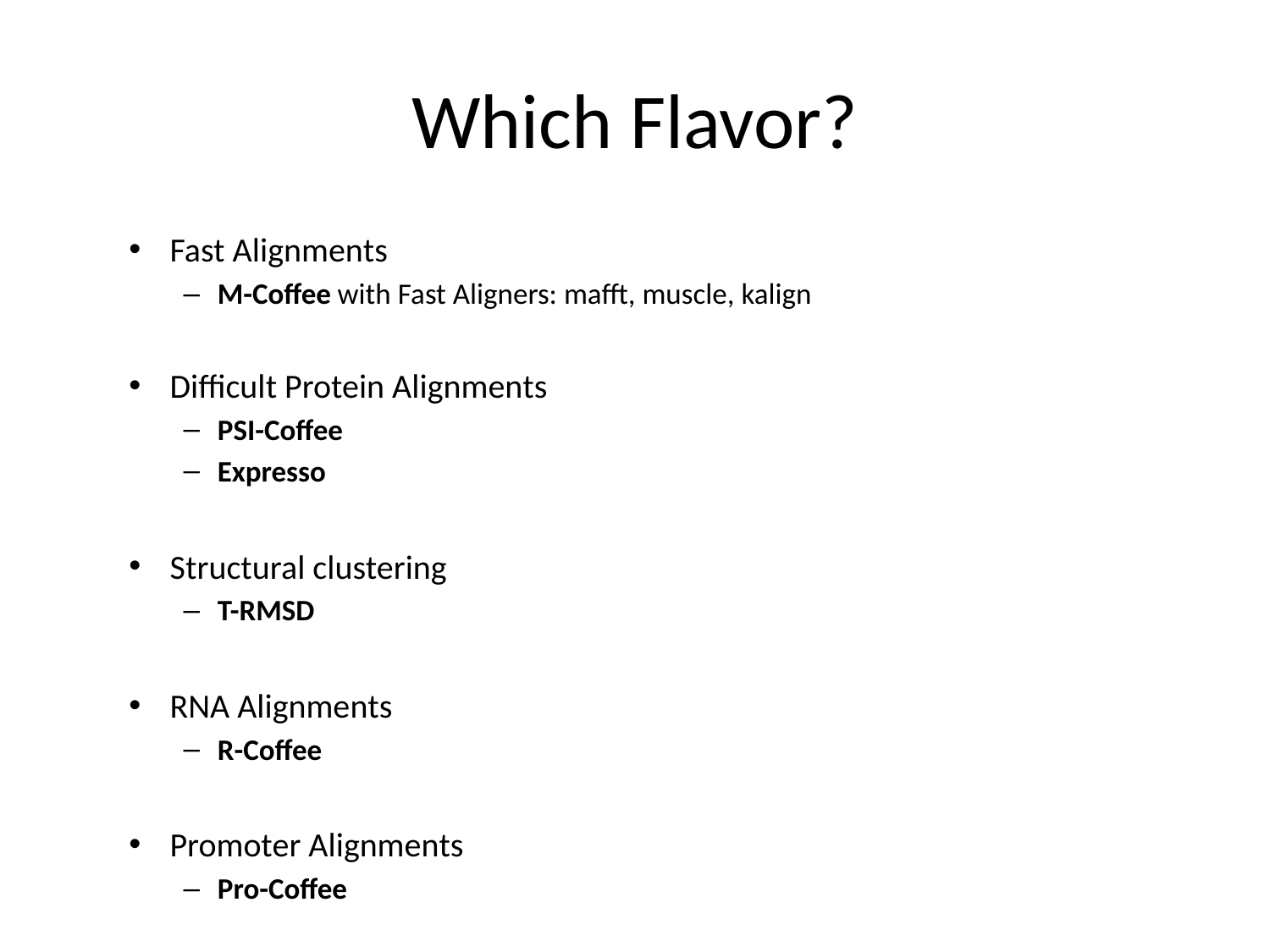

# Which Flavor?
Fast Alignments
M-Coffee with Fast Aligners: mafft, muscle, kalign

Difficult Protein Alignments
PSI-Coffee
Expresso

Structural clustering
T-RMSD

RNA Alignments
R-Coffee

Promoter Alignments
Pro-Coffee